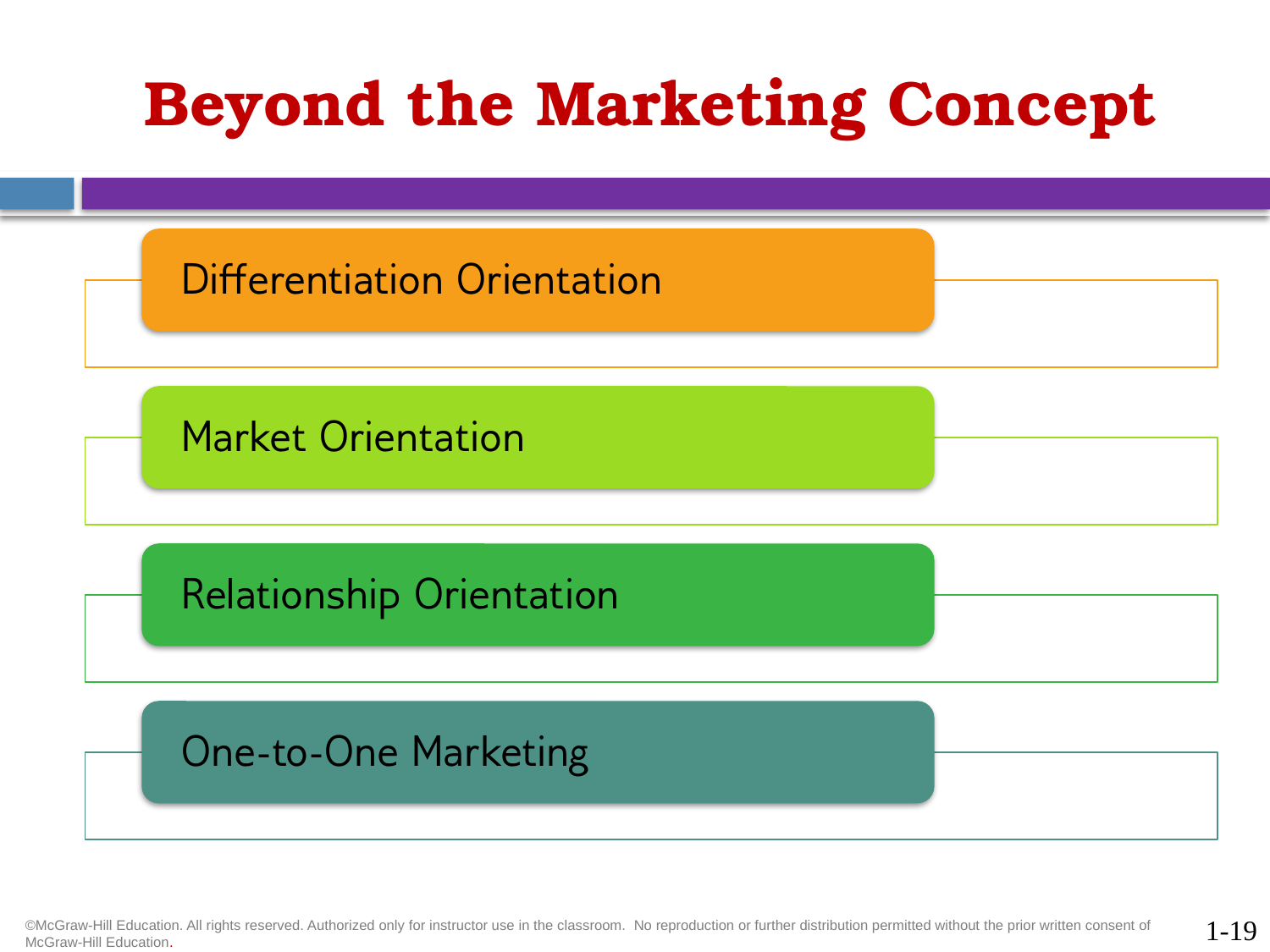

# Beyond the Marketing Concept
Differentiation Orientation
Market Orientation
Relationship Orientation
One-to-One Marketing
1-19
©McGraw-Hill Education. All rights reserved. Authorized only for instructor use in the classroom.  No reproduction or further distribution permitted without the prior written consent of McGraw-Hill Education.